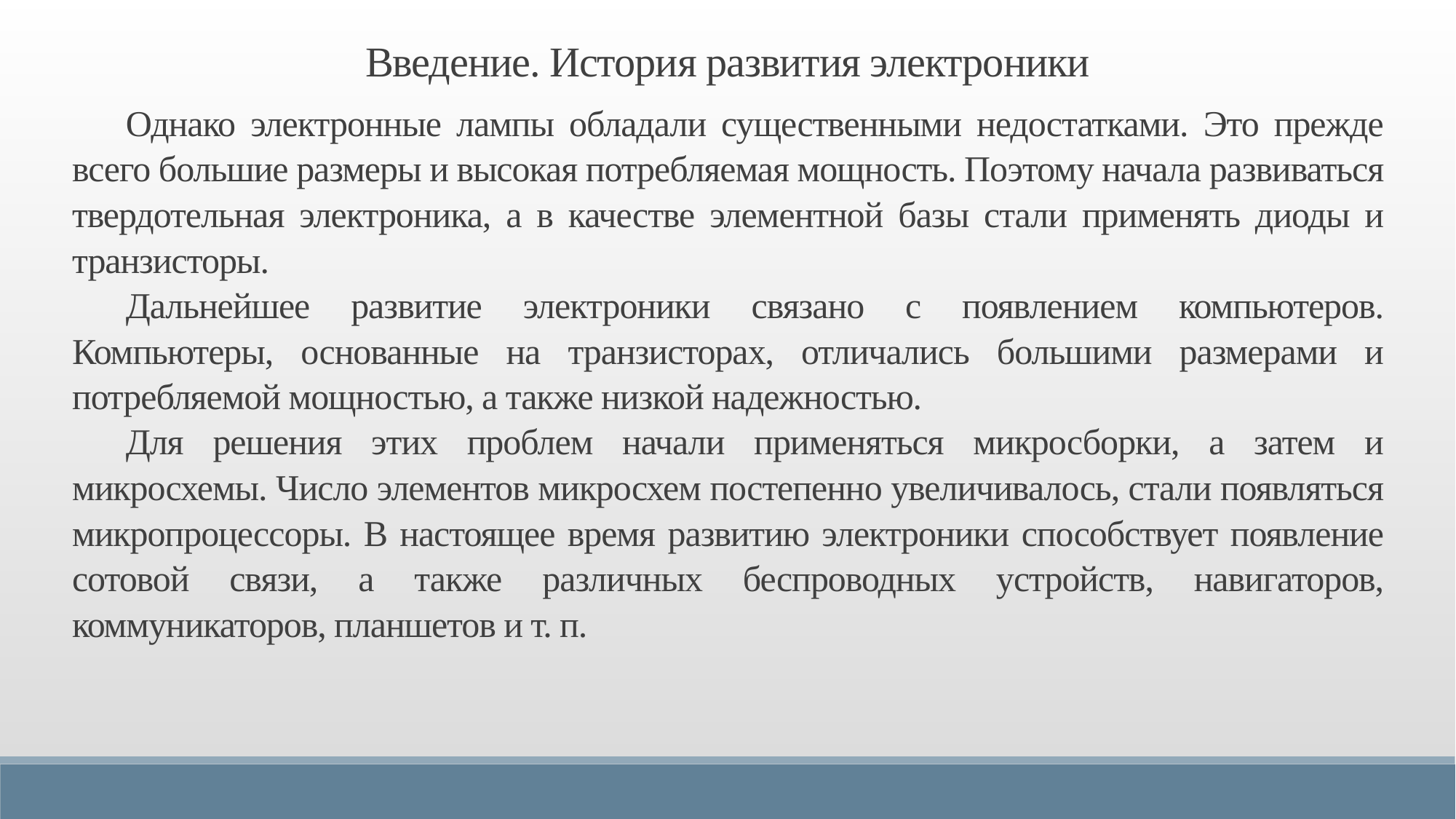

Введение. История развития электроники
Однако электронные лампы обладали существенными недостатками. Это прежде всего большие размеры и высокая потребляемая мощность. Поэтому начала развиваться твердотельная электроника, а в качестве элементной базы стали применять диоды и транзисторы.
Дальнейшее развитие электроники связано с появлением компьютеров. Компьютеры, основанные на транзисторах, отличались большими размерами и потребляемой мощностью, а также низкой надежностью.
Для решения этих проблем начали применяться микросборки, а затем и микросхемы. Число элементов микросхем постепенно увеличивалось, стали появляться микропроцессоры. В настоящее время развитию электроники способствует появление сотовой связи, а также различных беспроводных устройств, навигаторов, коммуникаторов, планшетов и т. п.